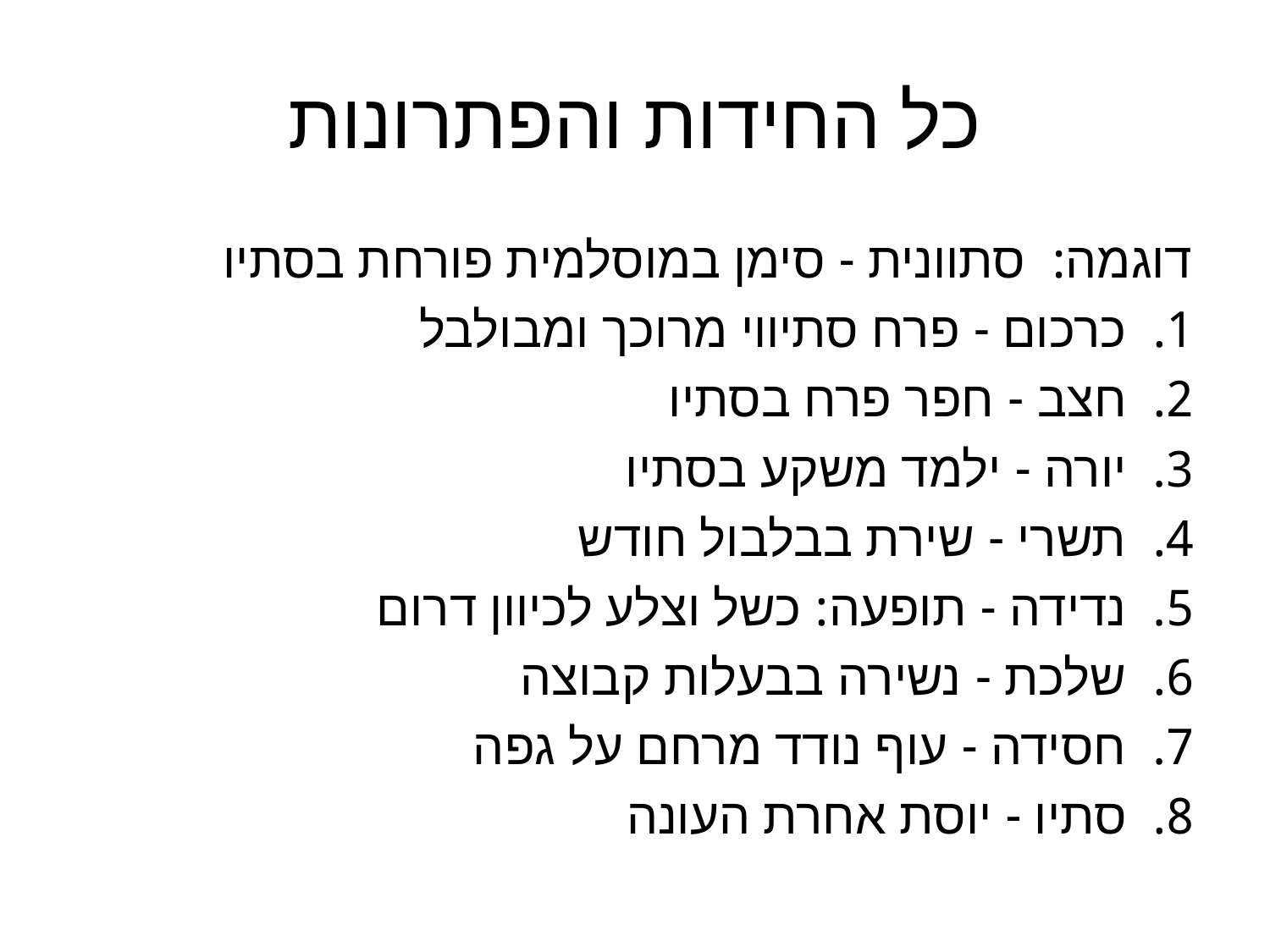

# כל החידות והפתרונות
דוגמה:  סתוונית - סימן במוסלמית פורחת בסתיו
1.  כרכום - פרח סתיווי מרוכך ומבולבל
2.  חצב - חפר פרח בסתיו
3.  יורה - ילמד משקע בסתיו
4.  תשרי - שירת בבלבול חודש
5.  נדידה - תופעה: כשל וצלע לכיוון דרום
6.  שלכת - נשירה בבעלות קבוצה
7.  חסידה - עוף נודד מרחם על גפה
8.  סתיו - יוסת אחרת העונה